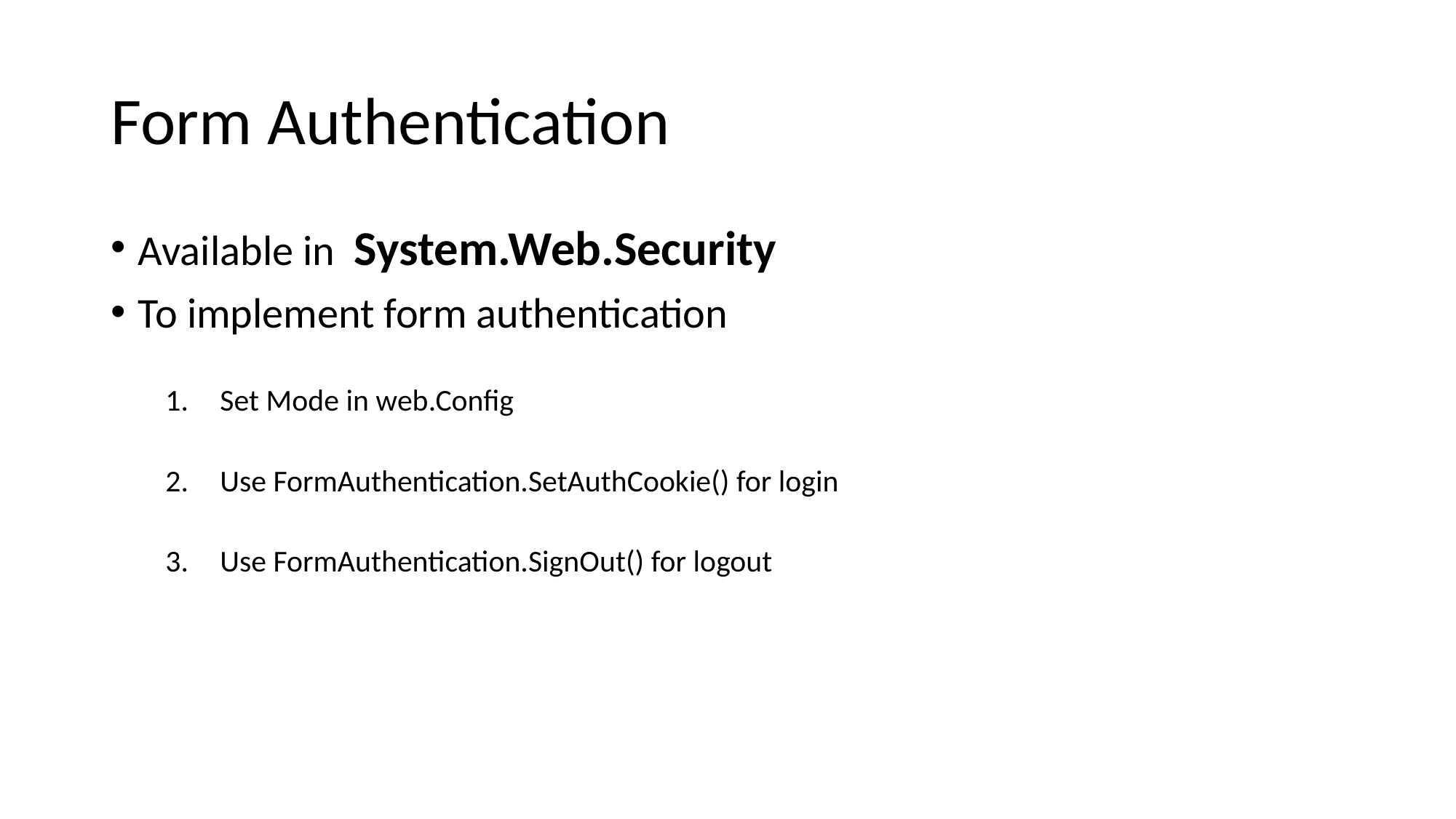

# Form Authentication
Available in  System.Web.Security
To implement form authentication
Set Mode in web.Config
Use FormAuthentication.SetAuthCookie() for login
Use FormAuthentication.SignOut() for logout